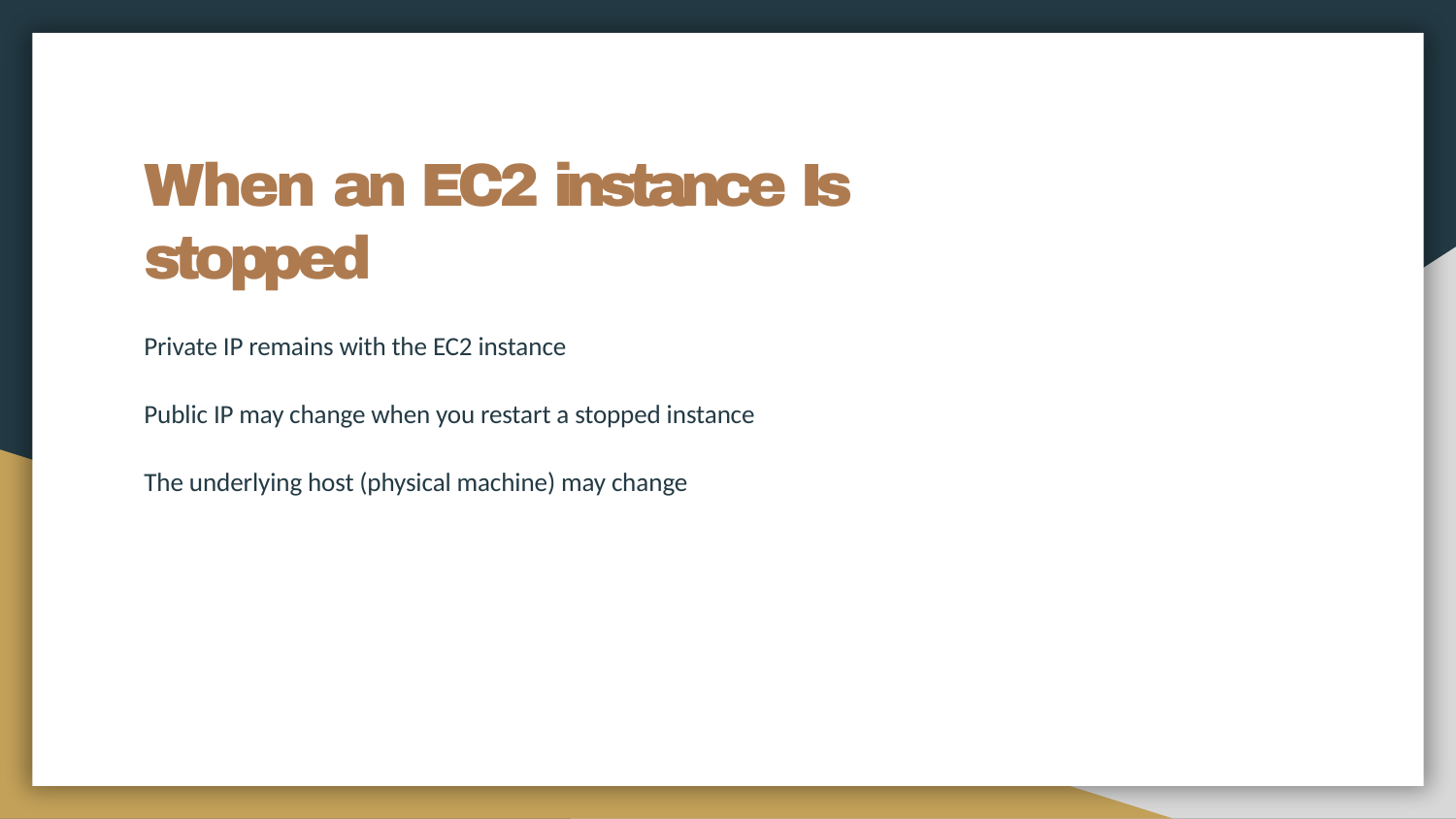

When an EC2 instance Is stopped
Private IP remains with the EC2 instance
Public IP may change when you restart a stopped instance  The underlying host (physical machine) may change